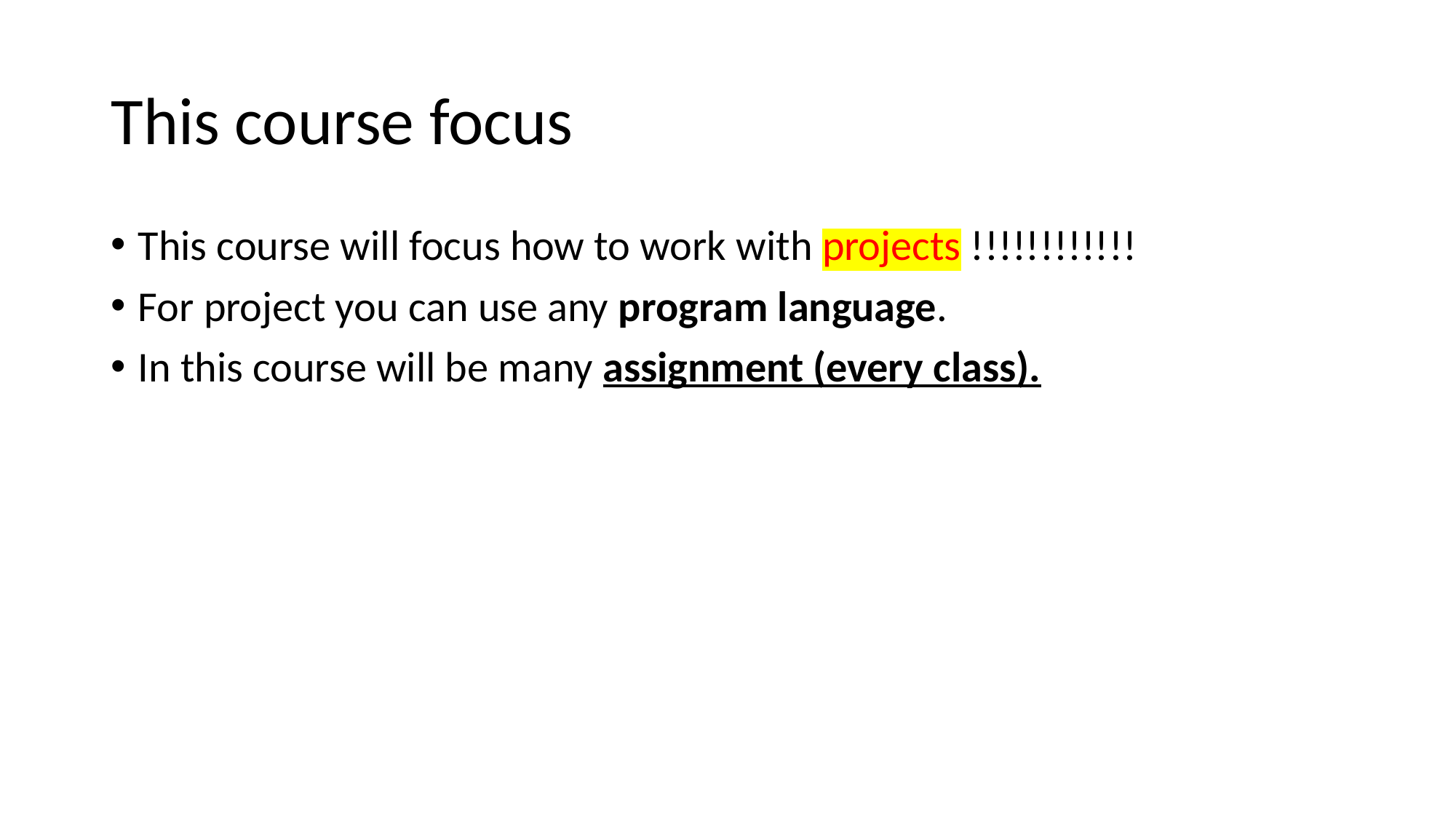

# This course focus
This course will focus how to work with projects !!!!!!!!!!!!
For project you can use any program language.
In this course will be many assignment (every class).